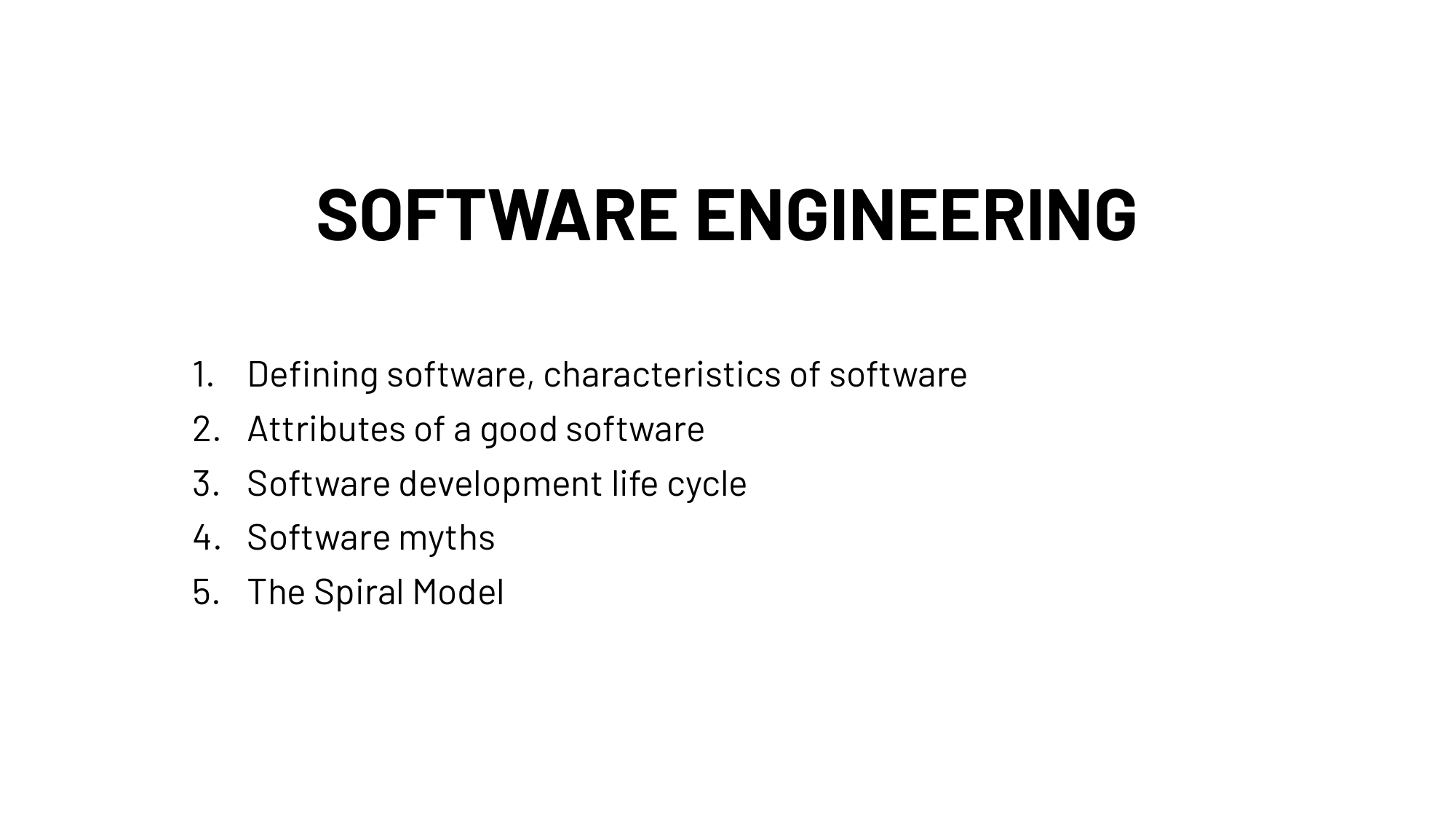

# SOFTWARE ENGINEERING
Defining software, characteristics of software
Attributes of a good software
Software development life cycle
Software myths
The Spiral Model